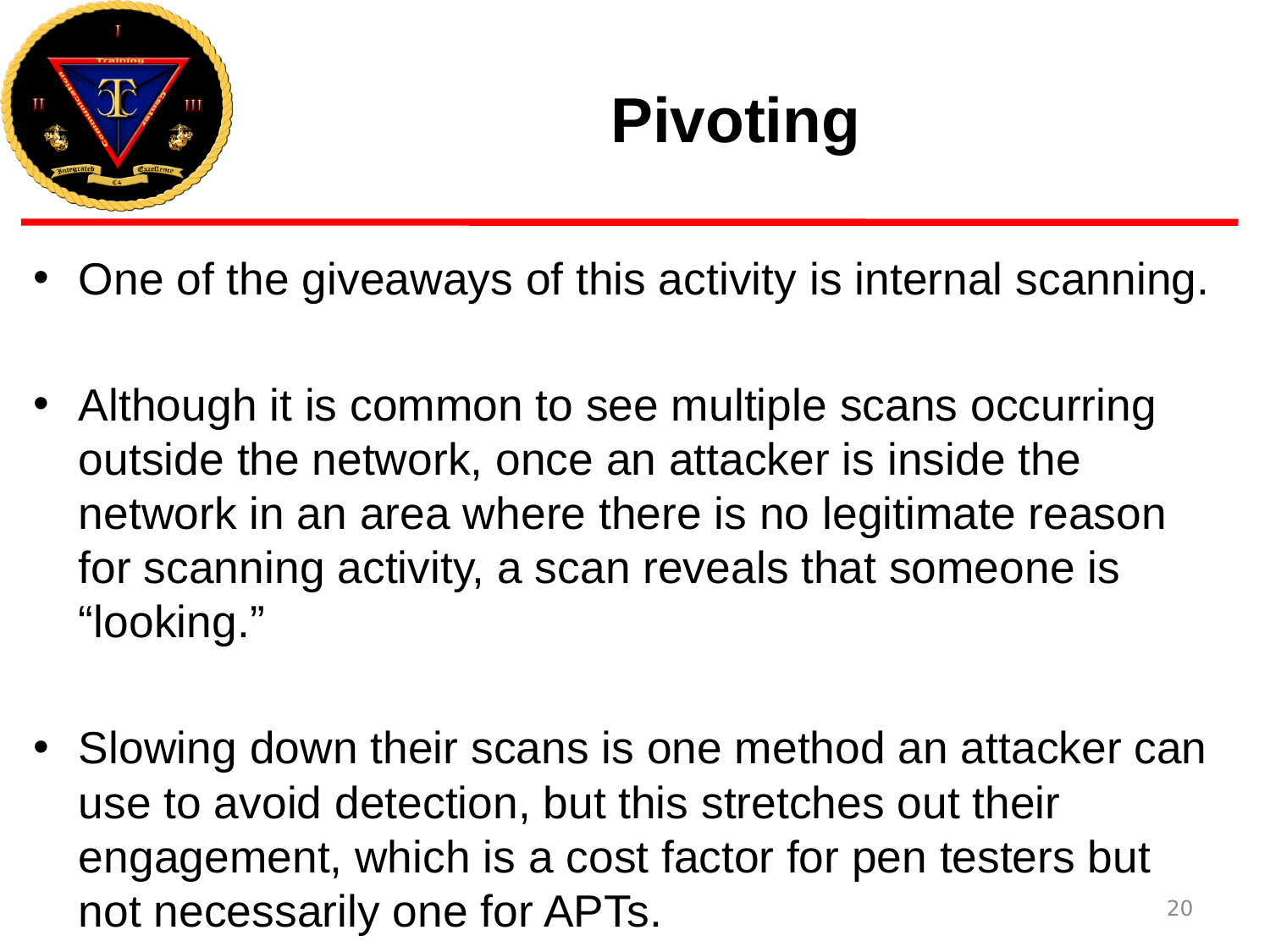

# Pivoting
One of the giveaways of this activity is internal scanning.

Although it is common to see multiple scans occurring outside the network, once an attacker is inside the network in an area where there is no legitimate reason for scanning activity, a scan reveals that someone is “looking.”

Slowing down their scans is one method an attacker can use to avoid detection, but this stretches out their engagement, which is a cost factor for pen testers but not necessarily one for APTs.
20